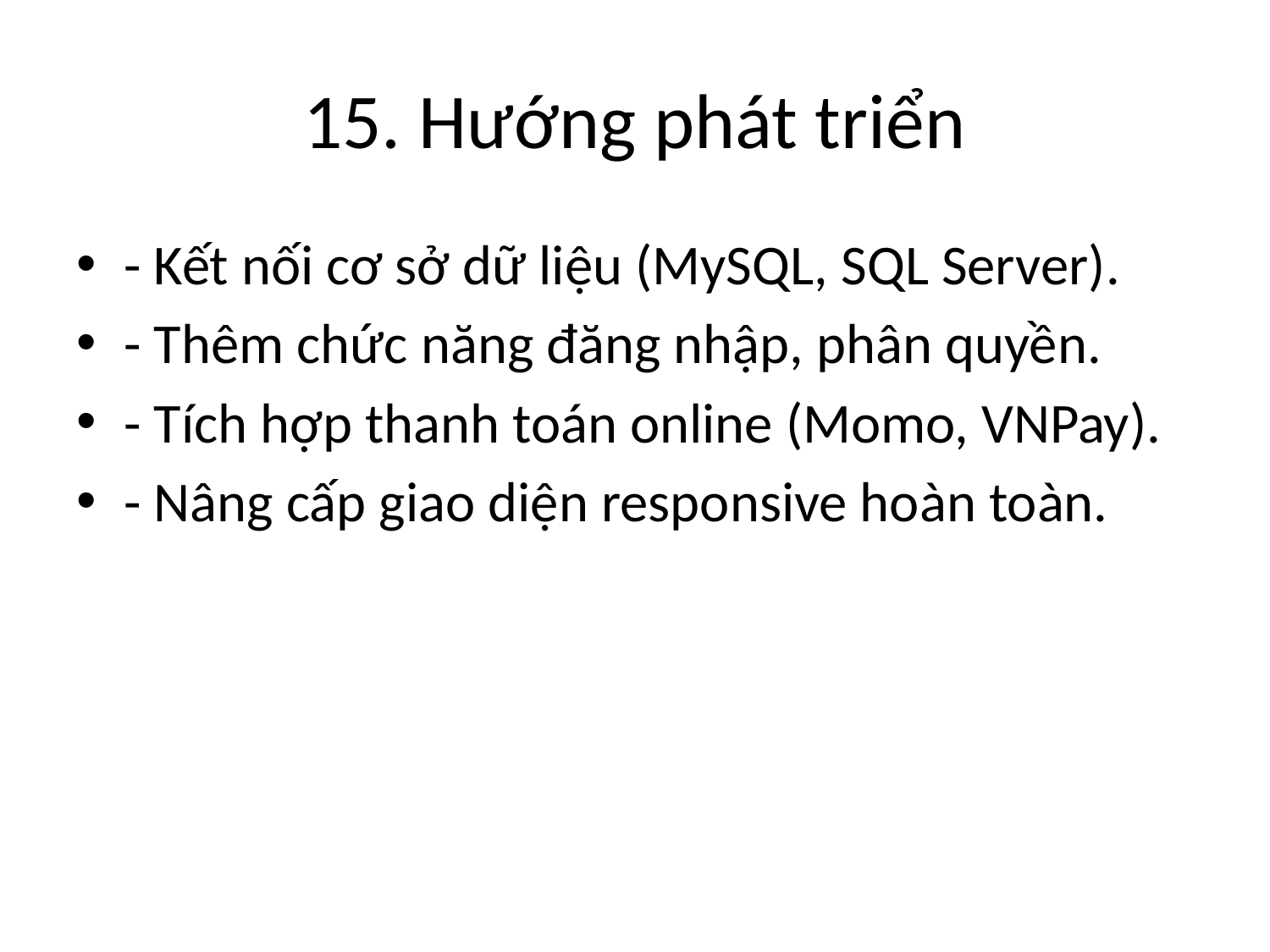

# 15. Hướng phát triển
- Kết nối cơ sở dữ liệu (MySQL, SQL Server).
- Thêm chức năng đăng nhập, phân quyền.
- Tích hợp thanh toán online (Momo, VNPay).
- Nâng cấp giao diện responsive hoàn toàn.